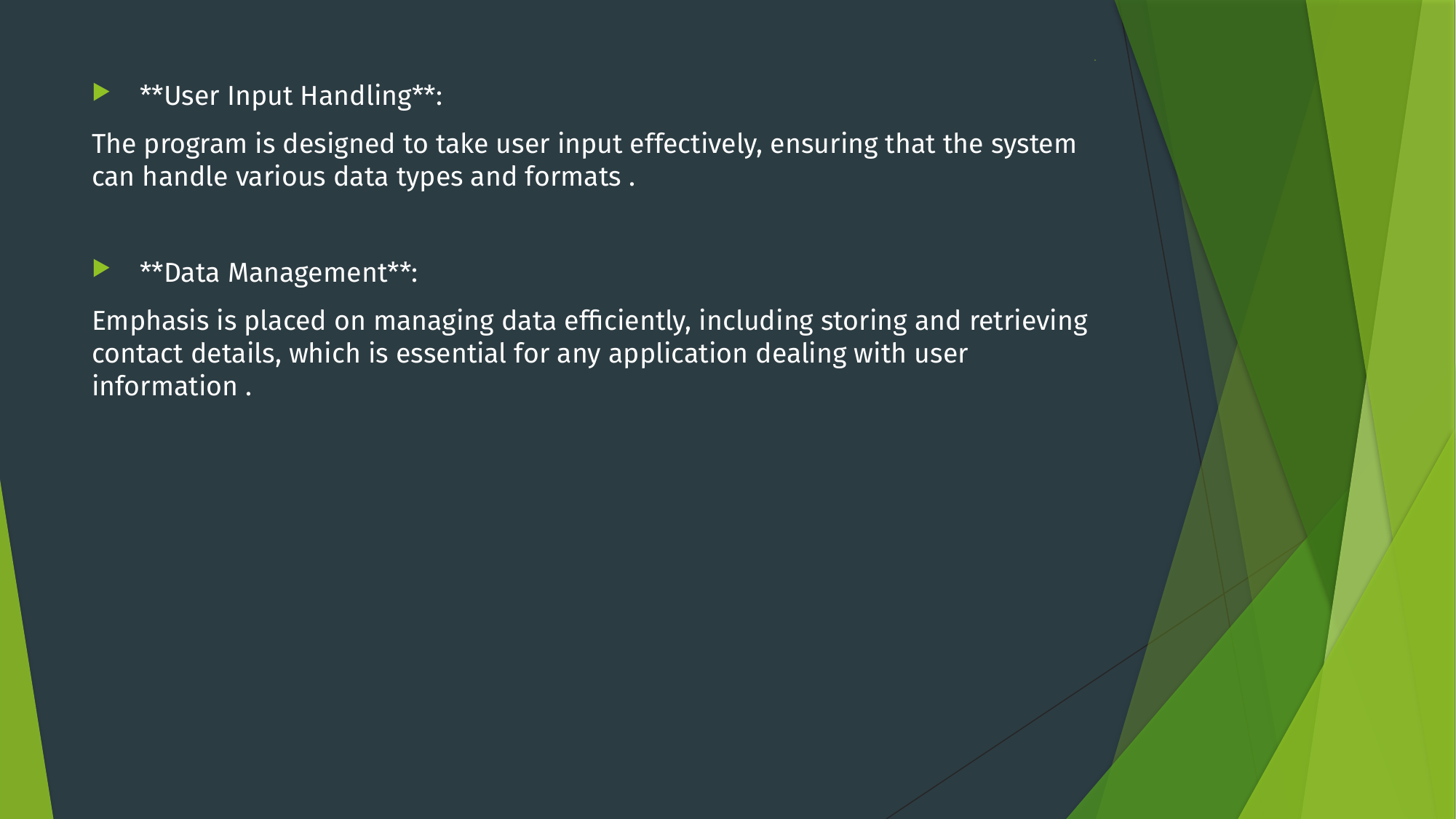

# .
 **User Input Handling**:
The program is designed to take user input effectively, ensuring that the system can handle various data types and formats .

 **Data Management**:
Emphasis is placed on managing data efficiently, including storing and retrieving contact details, which is essential for any application dealing with user information .